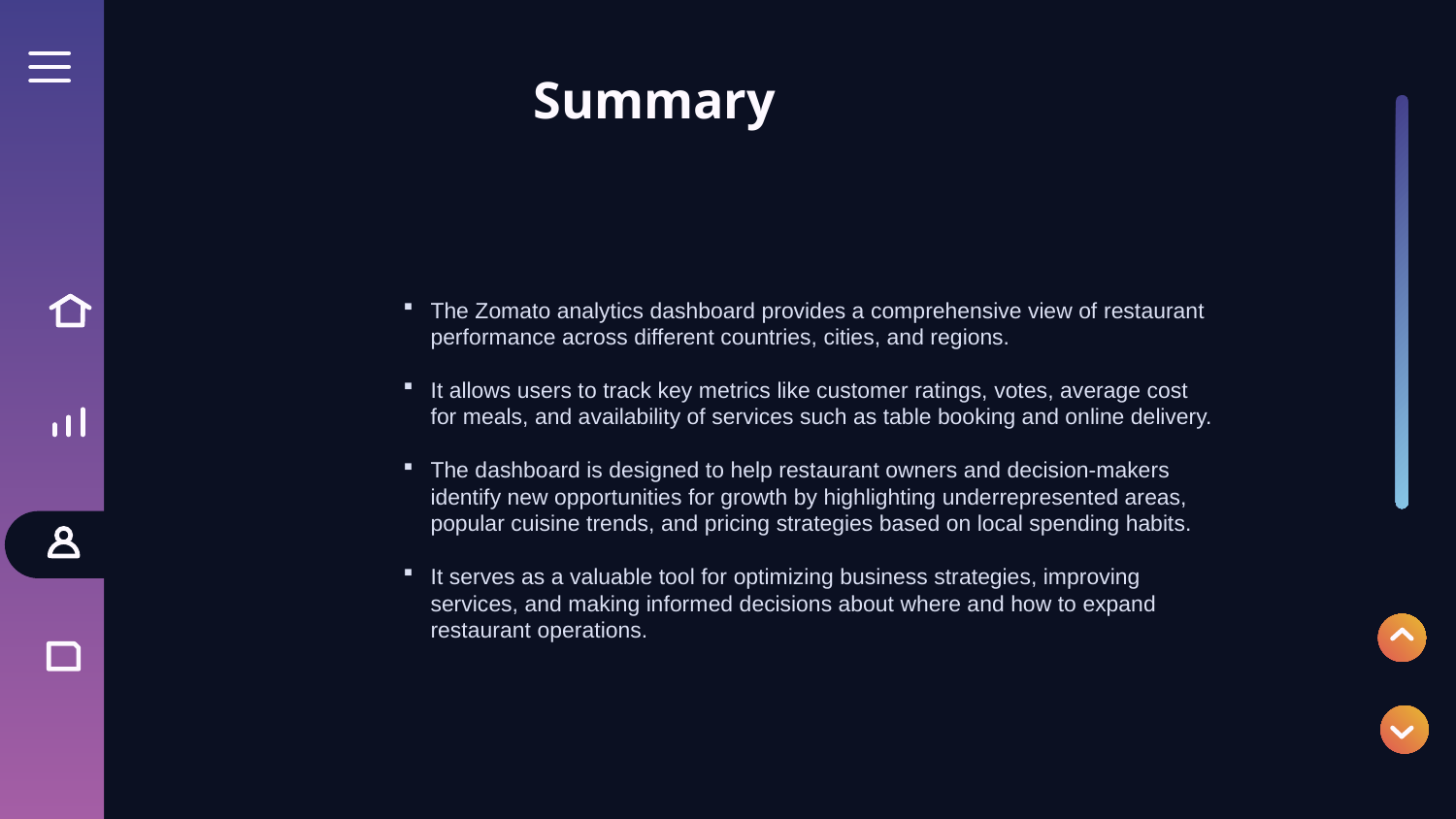

# Summary
The Zomato analytics dashboard provides a comprehensive view of restaurant performance across different countries, cities, and regions.

It allows users to track key metrics like customer ratings, votes, average cost for meals, and availability of services such as table booking and online delivery.

The dashboard is designed to help restaurant owners and decision-makers identify new opportunities for growth by highlighting underrepresented areas, popular cuisine trends, and pricing strategies based on local spending habits.

It serves as a valuable tool for optimizing business strategies, improving services, and making informed decisions about where and how to expand restaurant operations.